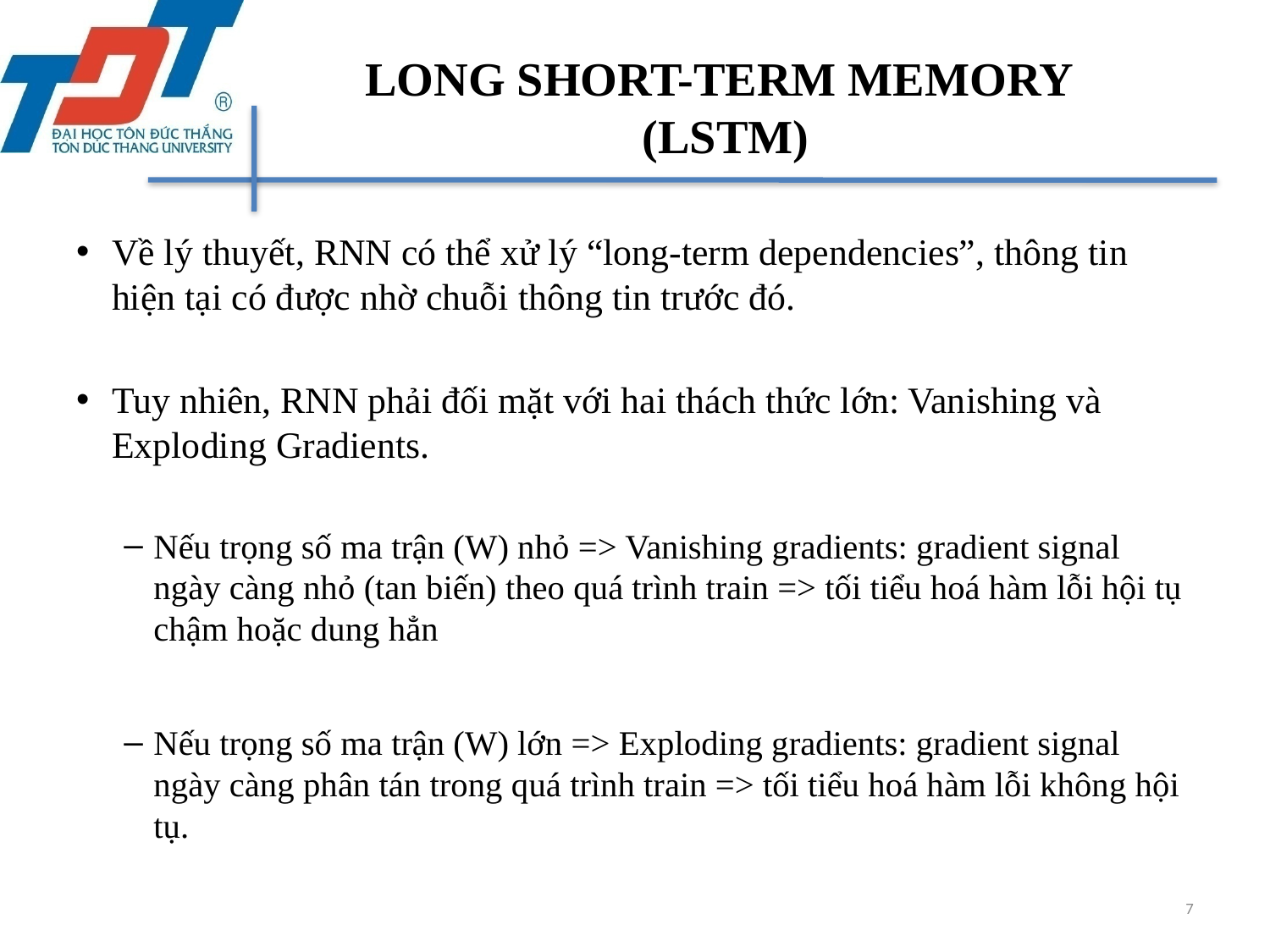

# LONG SHORT-TERM MEMORY (LSTM)
Về lý thuyết, RNN có thể xử lý “long-term dependencies”, thông tin hiện tại có được nhờ chuỗi thông tin trước đó.

Tuy nhiên, RNN phải đối mặt với hai thách thức lớn: Vanishing và Exploding Gradients.

Nếu trọng số ma trận (W) nhỏ => Vanishing gradients: gradient signal ngày càng nhỏ (tan biến) theo quá trình train => tối tiểu hoá hàm lỗi hội tụ chậm hoặc dung hẳn

Nếu trọng số ma trận (W) lớn => Exploding gradients: gradient signal ngày càng phân tán trong quá trình train => tối tiểu hoá hàm lỗi không hội tụ.
7